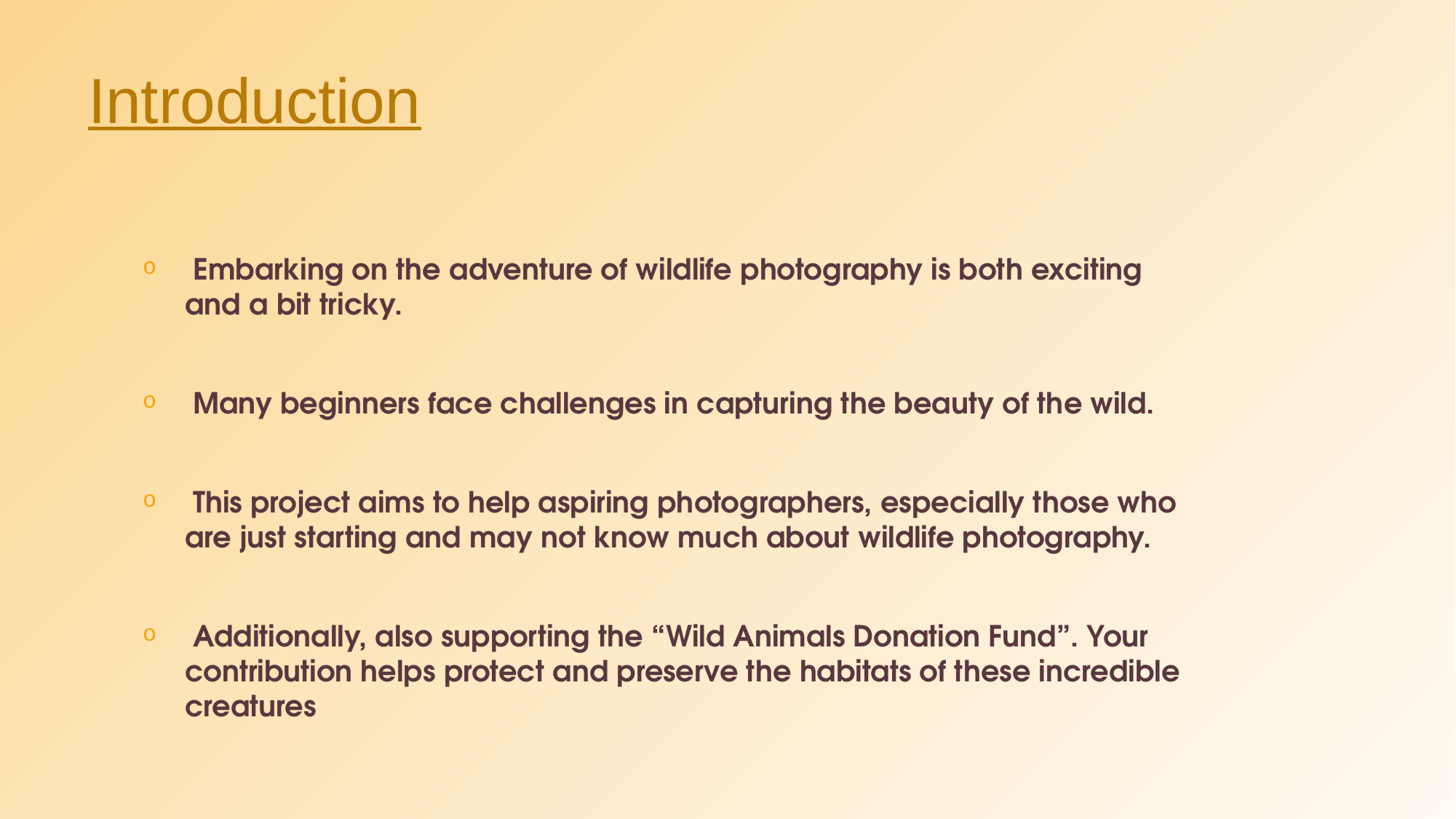

# Introduction
 Embarking on the adventure of wildlife photography is both exciting and a bit tricky.

 Many beginners face challenges in capturing the beauty of the wild.

 This project aims to help aspiring photographers, especially those who are just starting and may not know much about wildlife photography.

 Additionally, also supporting the “Wild Animals Donation Fund”. Your contribution helps protect and preserve the habitats of these incredible creatures